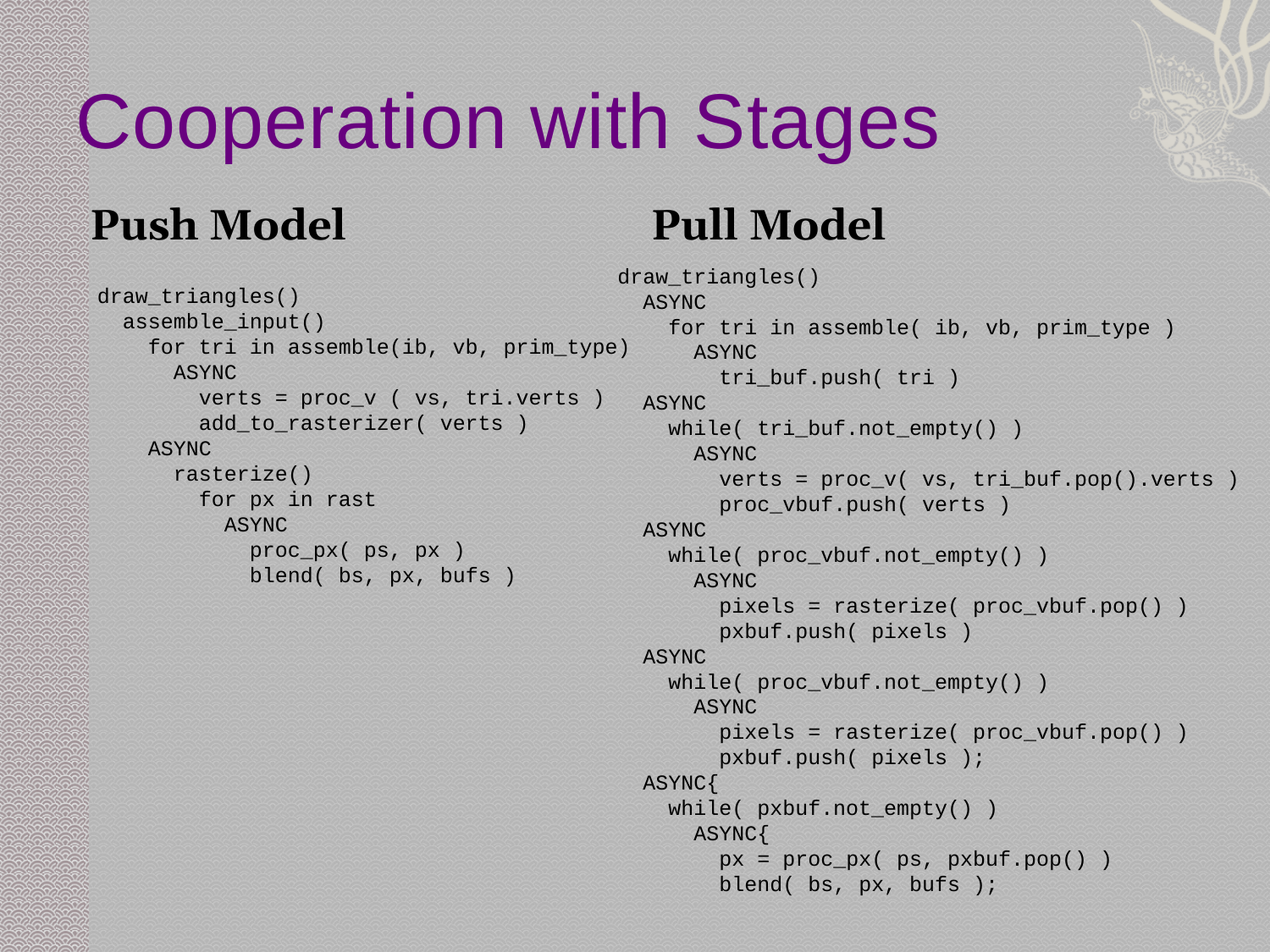

# Cooperation with Stages
Push Model
Pull Model
draw_triangles()
  ASYNC
    for tri in assemble( ib, vb, prim_type )
      ASYNC
        tri_buf.push( tri )
  ASYNC
    while( tri_buf.not_empty() )
      ASYNC
        verts = proc_v( vs, tri_buf.pop().verts )
        proc_vbuf.push( verts )
  ASYNC
    while( proc_vbuf.not_empty() )
      ASYNC
        pixels = rasterize( proc_vbuf.pop() )
        pxbuf.push( pixels )
  ASYNC
    while( proc_vbuf.not_empty() )
      ASYNC
        pixels = rasterize( proc_vbuf.pop() )
        pxbuf.push( pixels );
  ASYNC{
    while( pxbuf.not_empty() )
      ASYNC{
        px = proc_px( ps, pxbuf.pop() )
        blend( bs, px, bufs );
draw_triangles()
  assemble_input()
    for tri in assemble(ib, vb, prim_type)
      ASYNC
        verts = proc_v ( vs, tri.verts )
        add_to_rasterizer( verts )
    ASYNC
      rasterize()
        for px in rast
          ASYNC
            proc_px( ps, px )
            blend( bs, px, bufs )